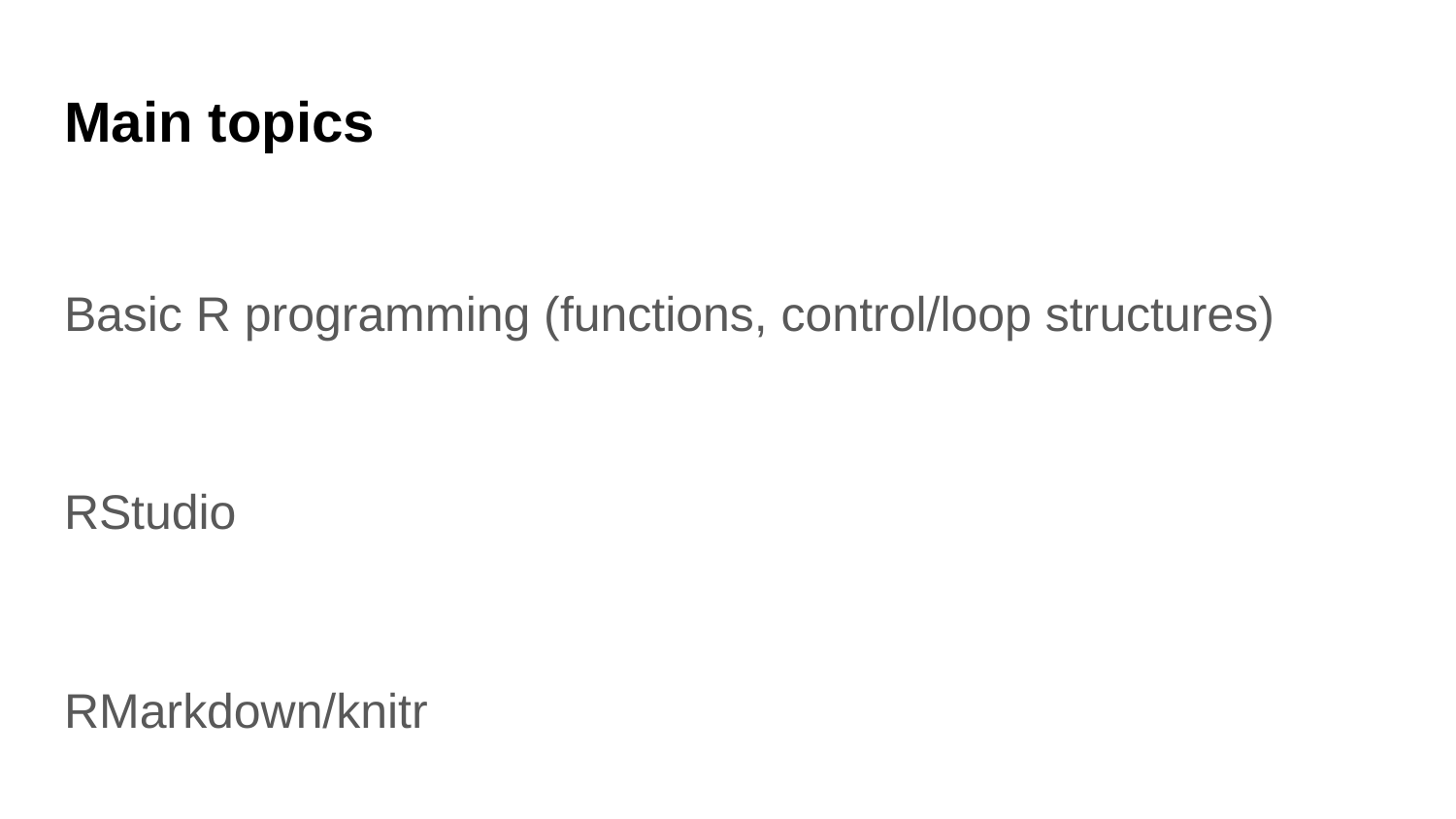

# Main topics

Basic R programming (functions, control/loop structures)

RStudio

RMarkdown/knitr